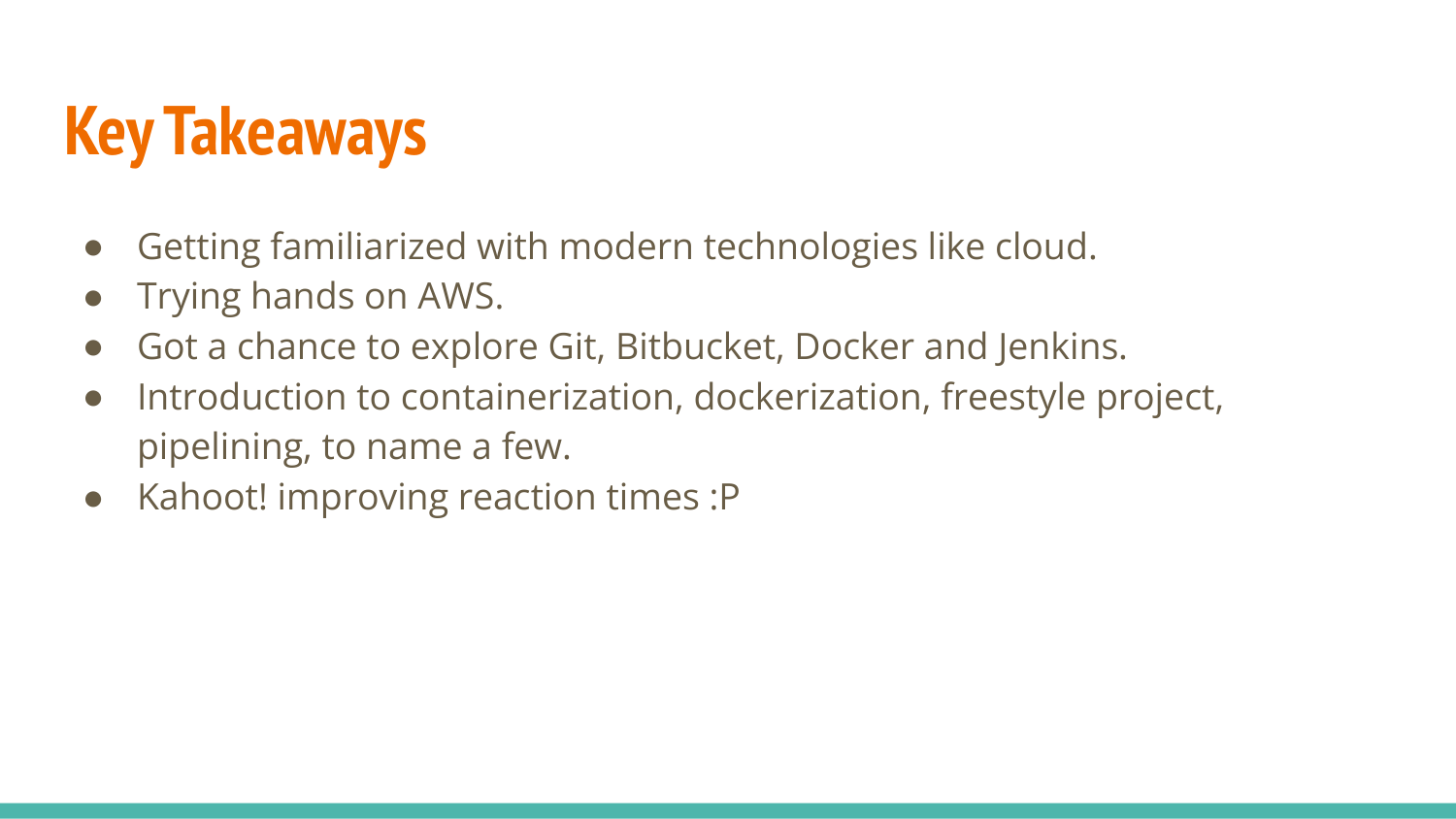

# Key Takeaways
Getting familiarized with modern technologies like cloud.
Trying hands on AWS.
Got a chance to explore Git, Bitbucket, Docker and Jenkins.
Introduction to containerization, dockerization, freestyle project, pipelining, to name a few.
Kahoot! improving reaction times :P